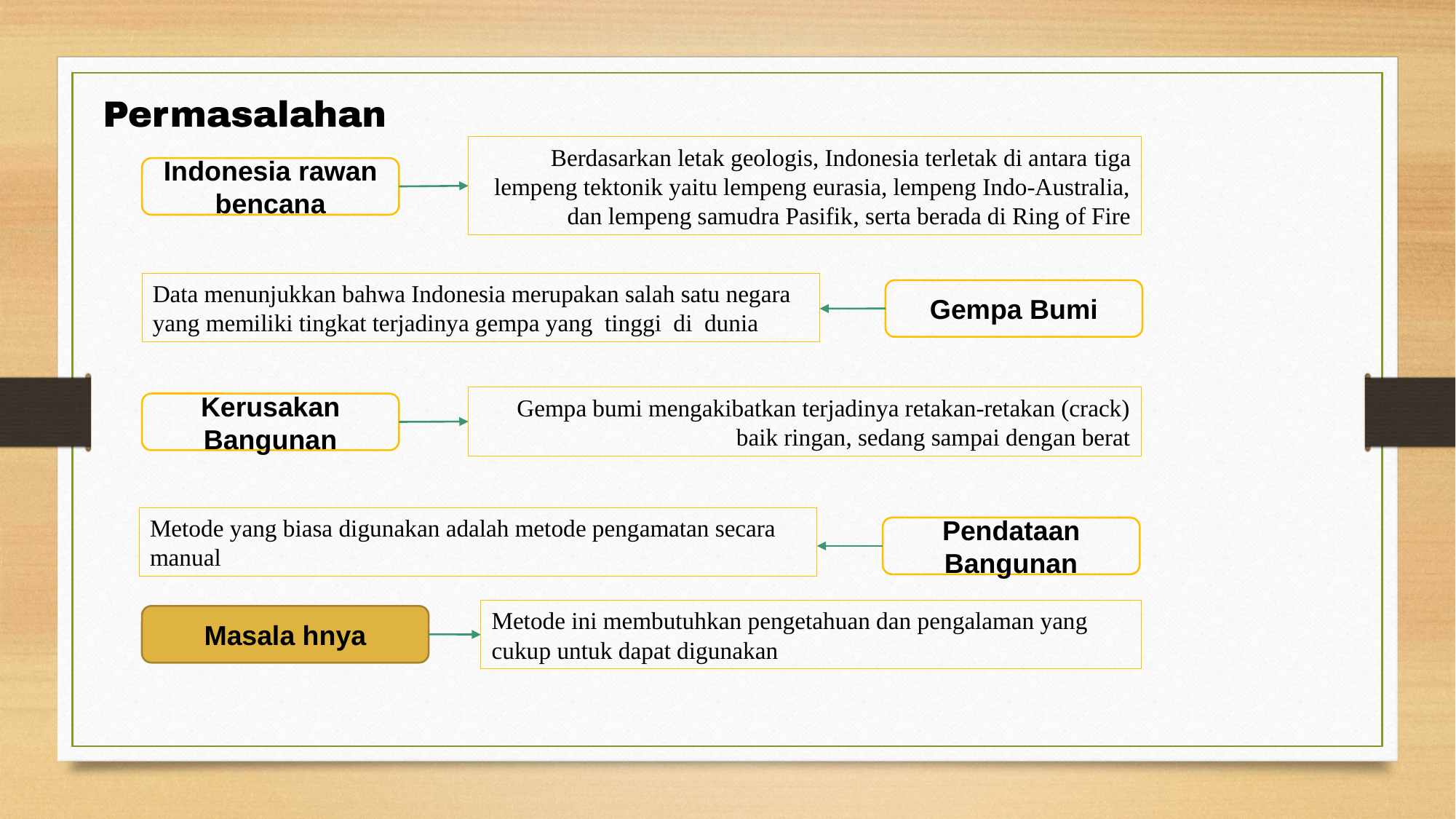

Permasalahan
Berdasarkan letak geologis, Indonesia terletak di antara tiga lempeng tektonik yaitu lempeng eurasia, lempeng Indo-Australia, dan lempeng samudra Pasifik, serta berada di Ring of Fire
Indonesia rawan bencana
Data menunjukkan bahwa Indonesia merupakan salah satu negara yang memiliki tingkat terjadinya gempa yang  tinggi  di  dunia
Gempa Bumi
Gempa bumi mengakibatkan terjadinya retakan-retakan (crack) baik ringan, sedang sampai dengan berat
Kerusakan Bangunan
Metode yang biasa digunakan adalah metode pengamatan secara manual
Pendataan Bangunan
Metode ini membutuhkan pengetahuan dan pengalaman yang cukup untuk dapat digunakan
Masala hnya